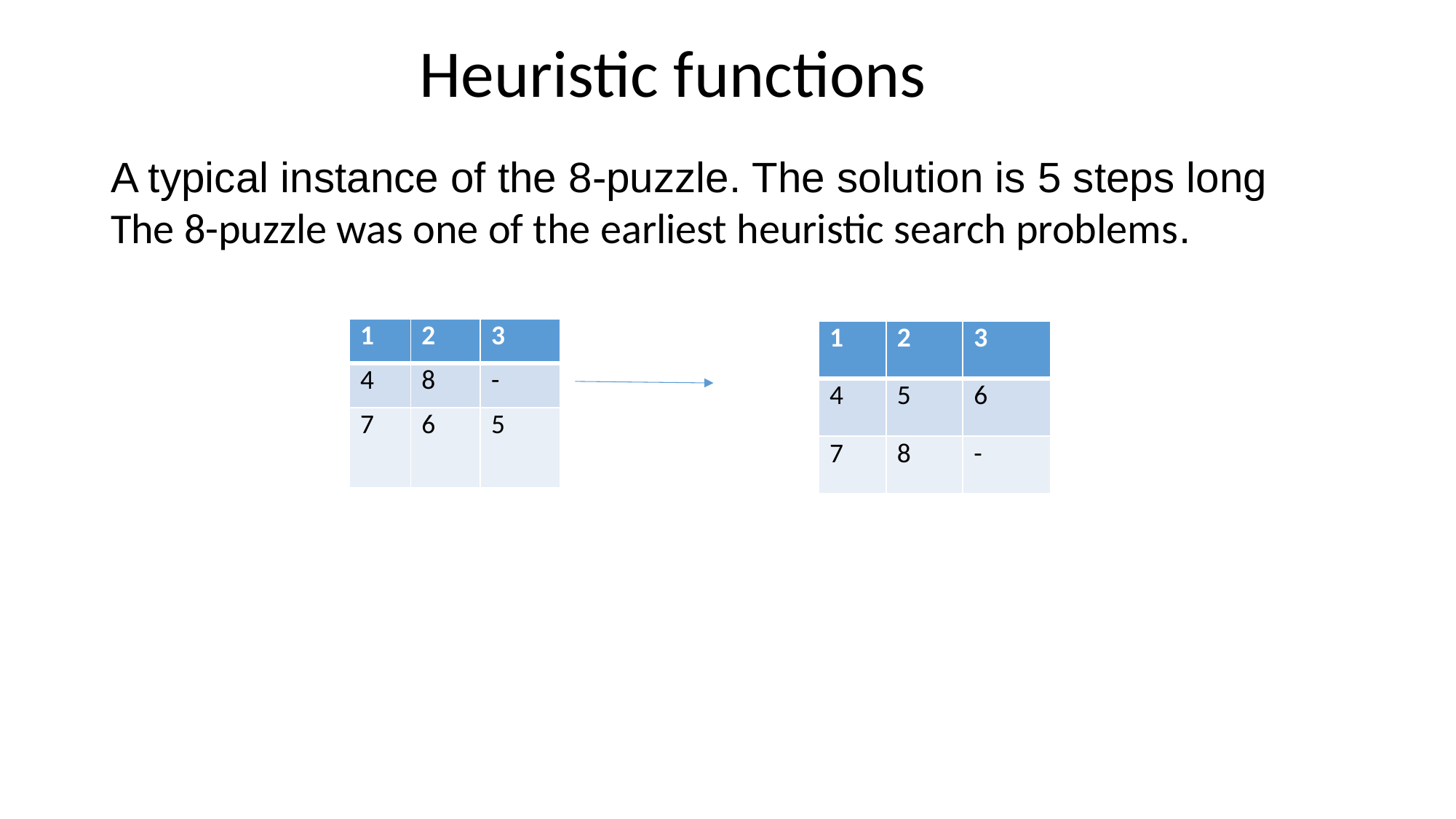

# Heuristic functions
A typical instance of the 8-puzzle. The solution is 5 steps long
The 8-puzzle was one of the earliest heuristic search problems.
| 1 | 2 | 3 |
| --- | --- | --- |
| 4 | 8 | - |
| 7 | 6 | 5 |
| 1 | 2 | 3 |
| --- | --- | --- |
| 4 | 5 | 6 |
| 7 | 8 | - |